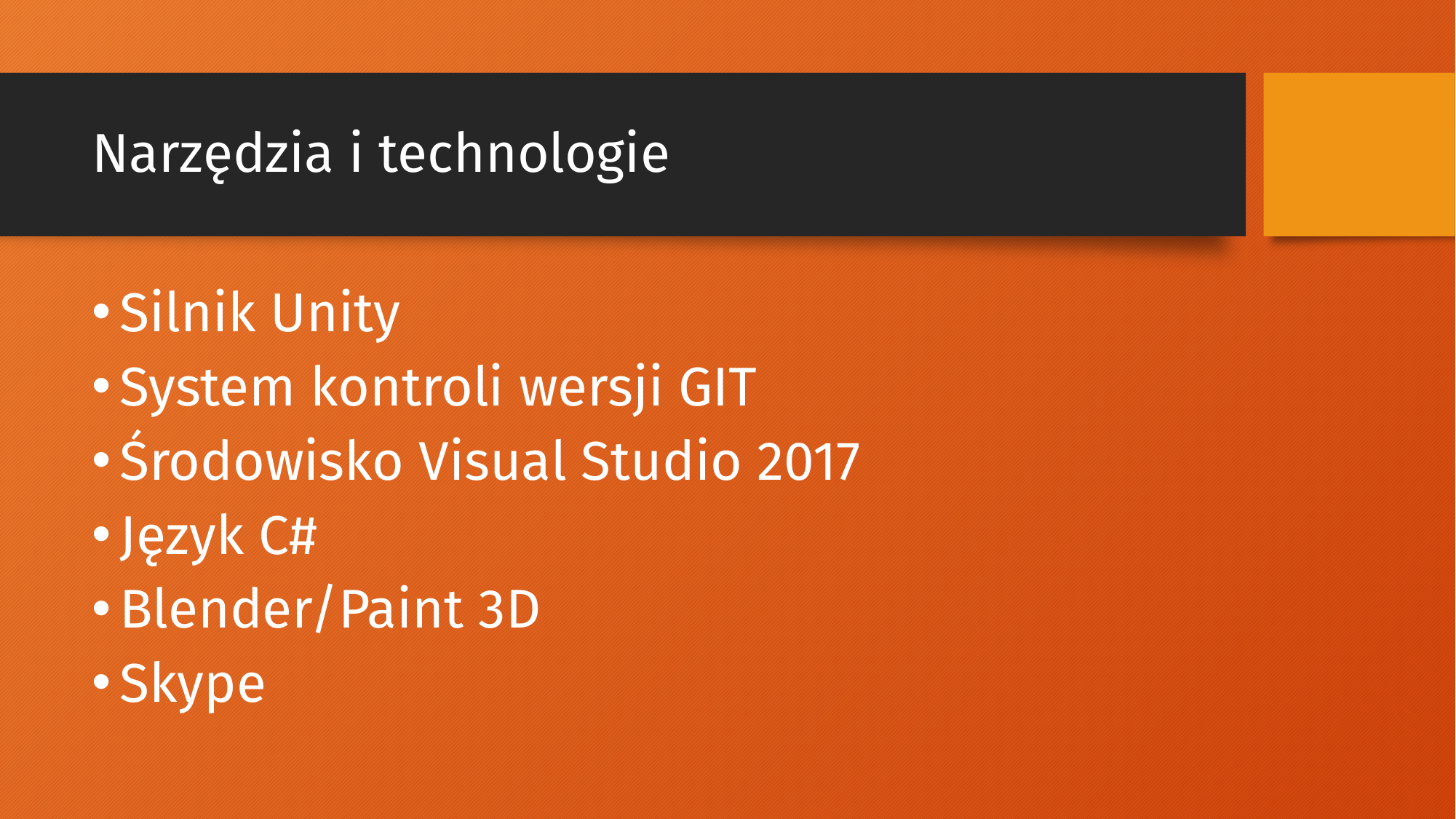

# Narzędzia i technologie
Silnik Unity
System kontroli wersji GIT
Środowisko Visual Studio 2017
Język C#
Blender/Paint 3D
Skype